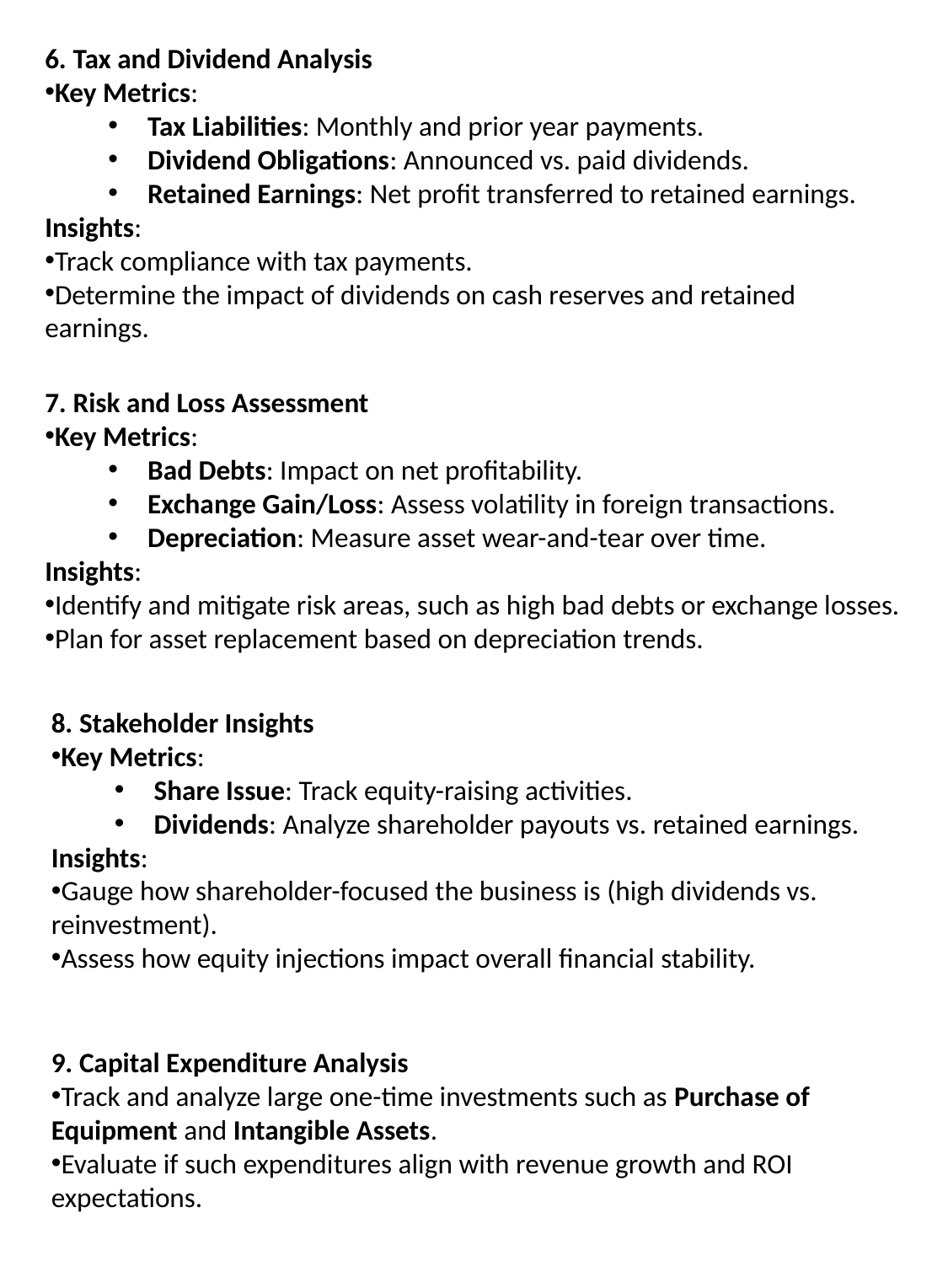

6. Tax and Dividend Analysis
Key Metrics:
Tax Liabilities: Monthly and prior year payments.
Dividend Obligations: Announced vs. paid dividends.
Retained Earnings: Net profit transferred to retained earnings.
Insights:
Track compliance with tax payments.
Determine the impact of dividends on cash reserves and retained earnings.
7. Risk and Loss Assessment
Key Metrics:
Bad Debts: Impact on net profitability.
Exchange Gain/Loss: Assess volatility in foreign transactions.
Depreciation: Measure asset wear-and-tear over time.
Insights:
Identify and mitigate risk areas, such as high bad debts or exchange losses.
Plan for asset replacement based on depreciation trends.
8. Stakeholder Insights
Key Metrics:
Share Issue: Track equity-raising activities.
Dividends: Analyze shareholder payouts vs. retained earnings.
Insights:
Gauge how shareholder-focused the business is (high dividends vs. reinvestment).
Assess how equity injections impact overall financial stability.
9. Capital Expenditure Analysis
Track and analyze large one-time investments such as Purchase of Equipment and Intangible Assets.
Evaluate if such expenditures align with revenue growth and ROI expectations.